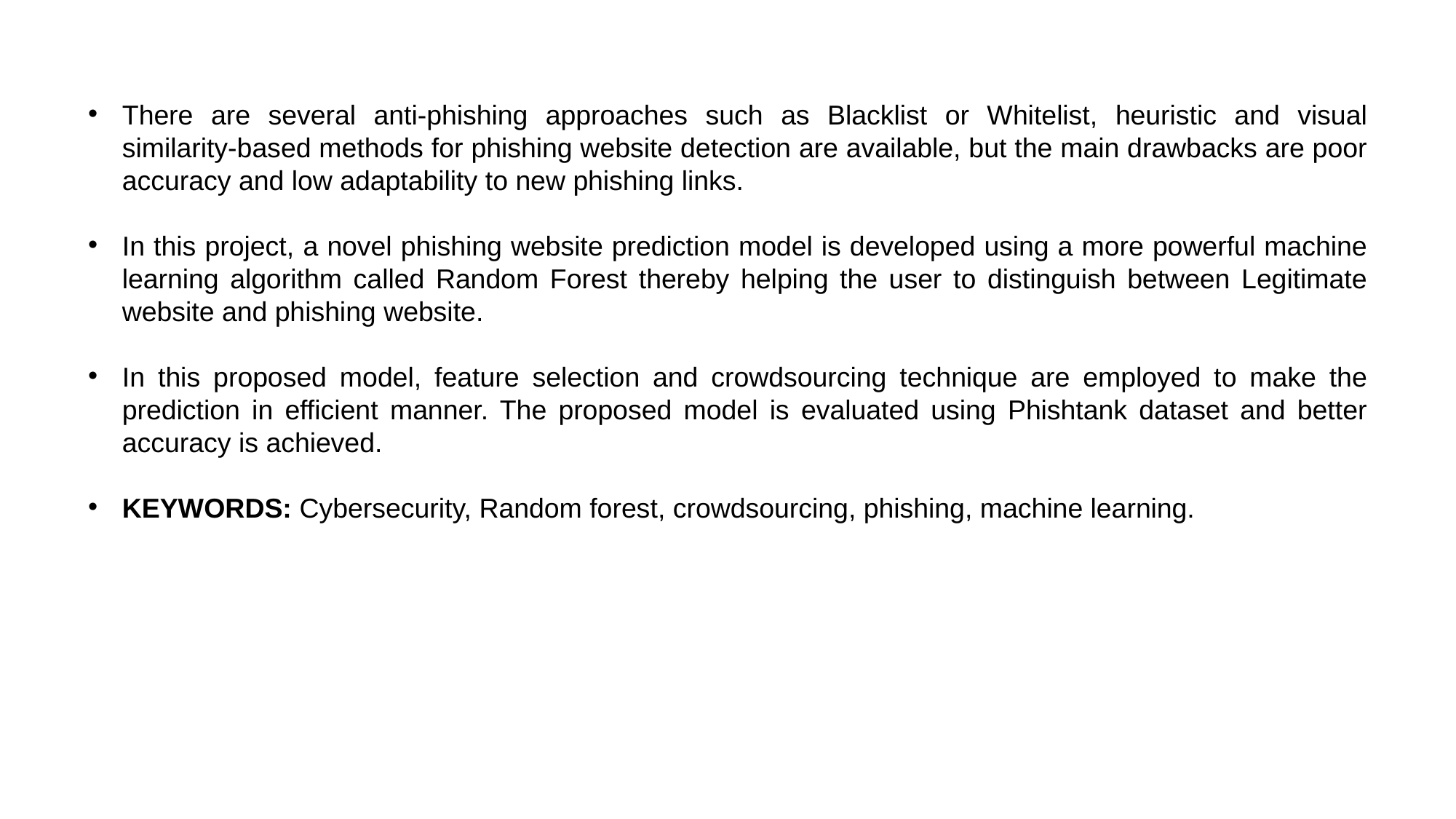

There are several anti-phishing approaches such as Blacklist or Whitelist, heuristic and visual similarity-based methods for phishing website detection are available, but the main drawbacks are poor accuracy and low adaptability to new phishing links.

In this project, a novel phishing website prediction model is developed using a more powerful machine learning algorithm called Random Forest thereby helping the user to distinguish between Legitimate website and phishing website.

In this proposed model, feature selection and crowdsourcing technique are employed to make the prediction in efficient manner. The proposed model is evaluated using Phishtank dataset and better accuracy is achieved.

KEYWORDS: Cybersecurity, Random forest, crowdsourcing, phishing, machine learning.